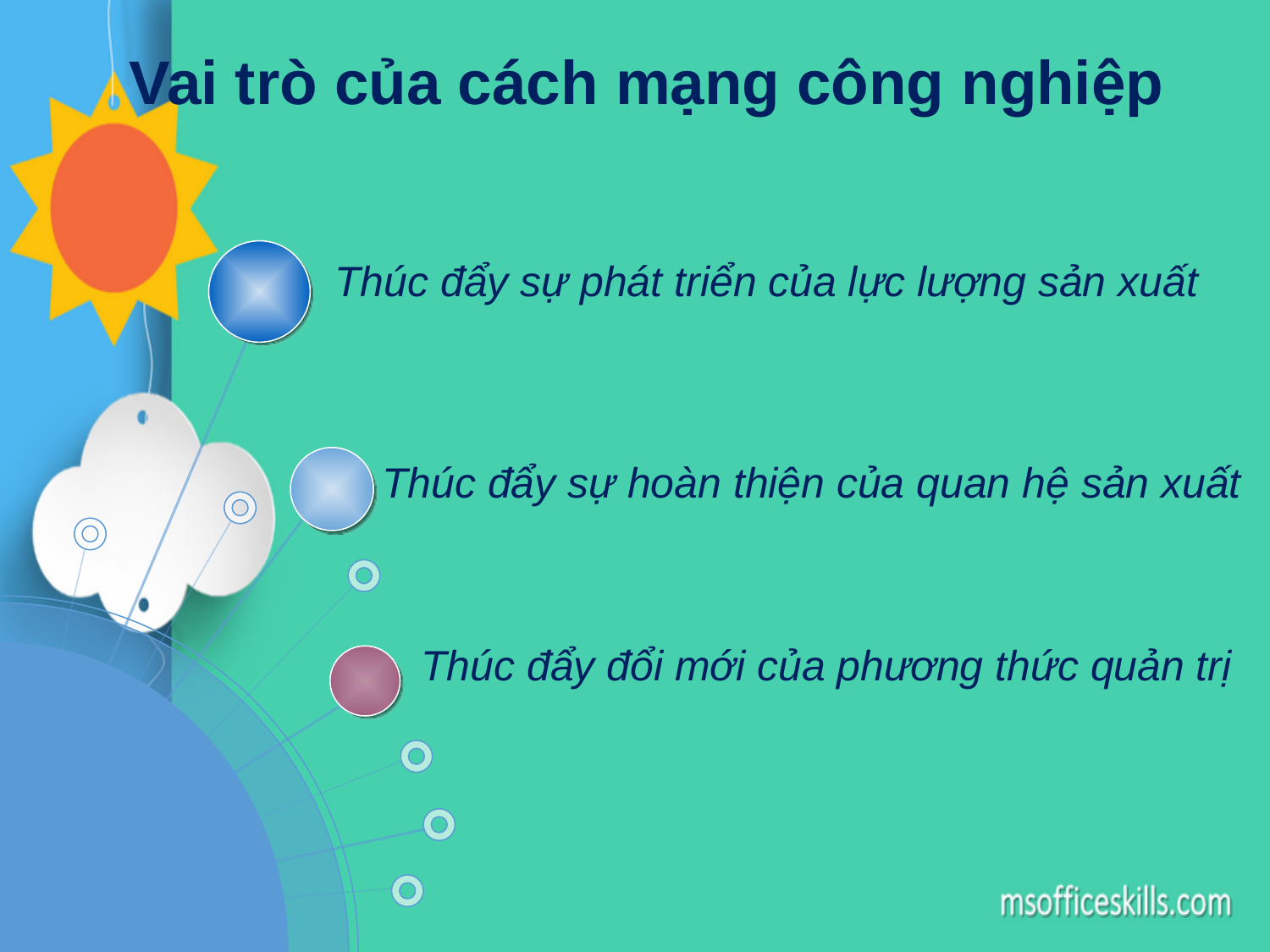

Vai trò của cách mạng công nghiệp

Thúc đẩy sự phát triển của lực lượng sản xuất

Thúc đẩy sự hoàn thiện của quan hệ sản xuất

Thúc đẩy đổi mới của phương thức quản trị